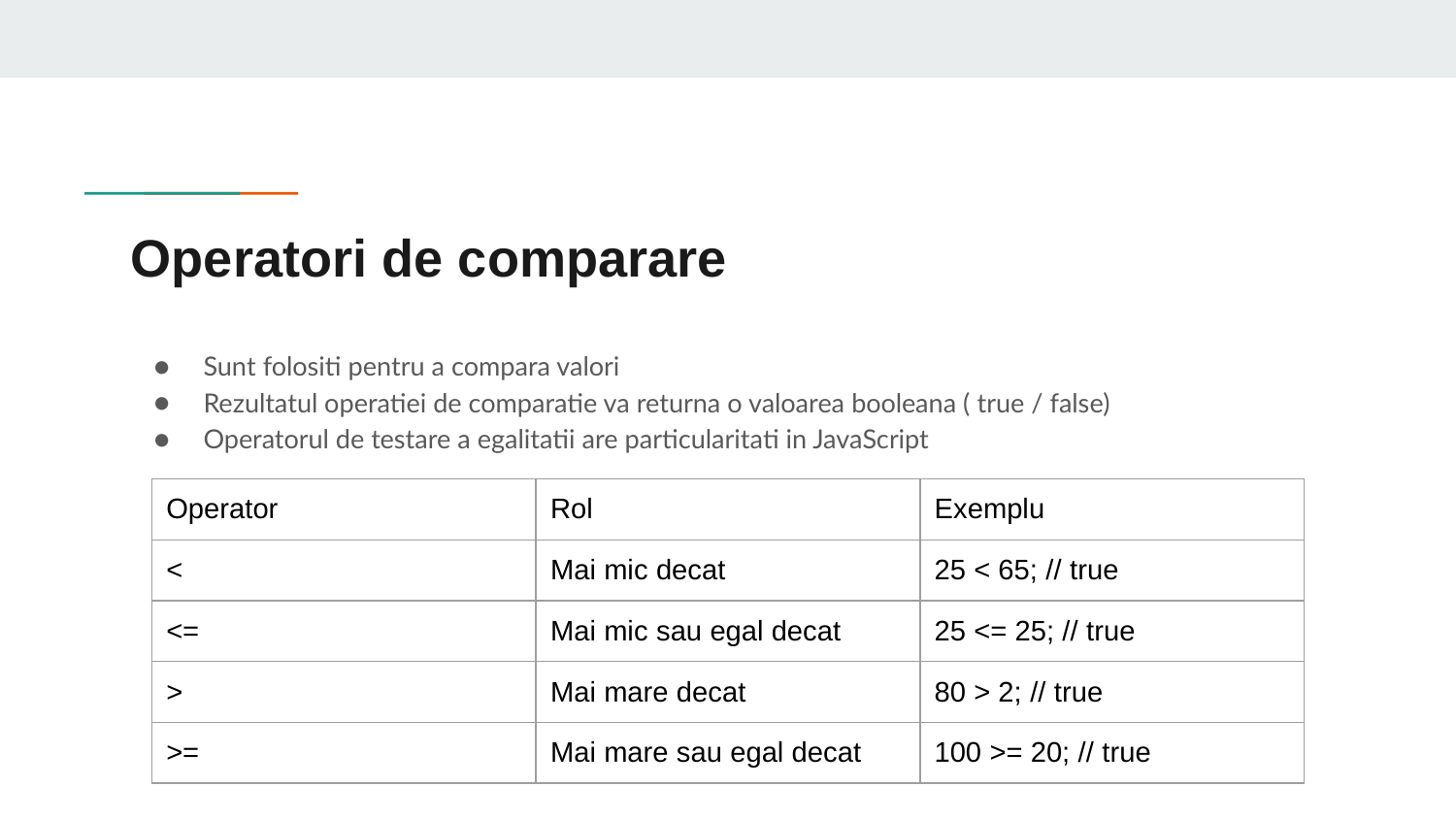

# Operatori de comparare
Sunt folositi pentru a compara valori
Rezultatul operatiei de comparatie va returna o valoarea booleana ( true / false)
Operatorul de testare a egalitatii are particularitati in JavaScript
| Operator | Rol | Exemplu |
| --- | --- | --- |
| < | Mai mic decat | 25 < 65; // true |
| <= | Mai mic sau egal decat | 25 <= 25; // true |
| > | Mai mare decat | 80 > 2; // true |
| >= | Mai mare sau egal decat | 100 >= 20; // true |